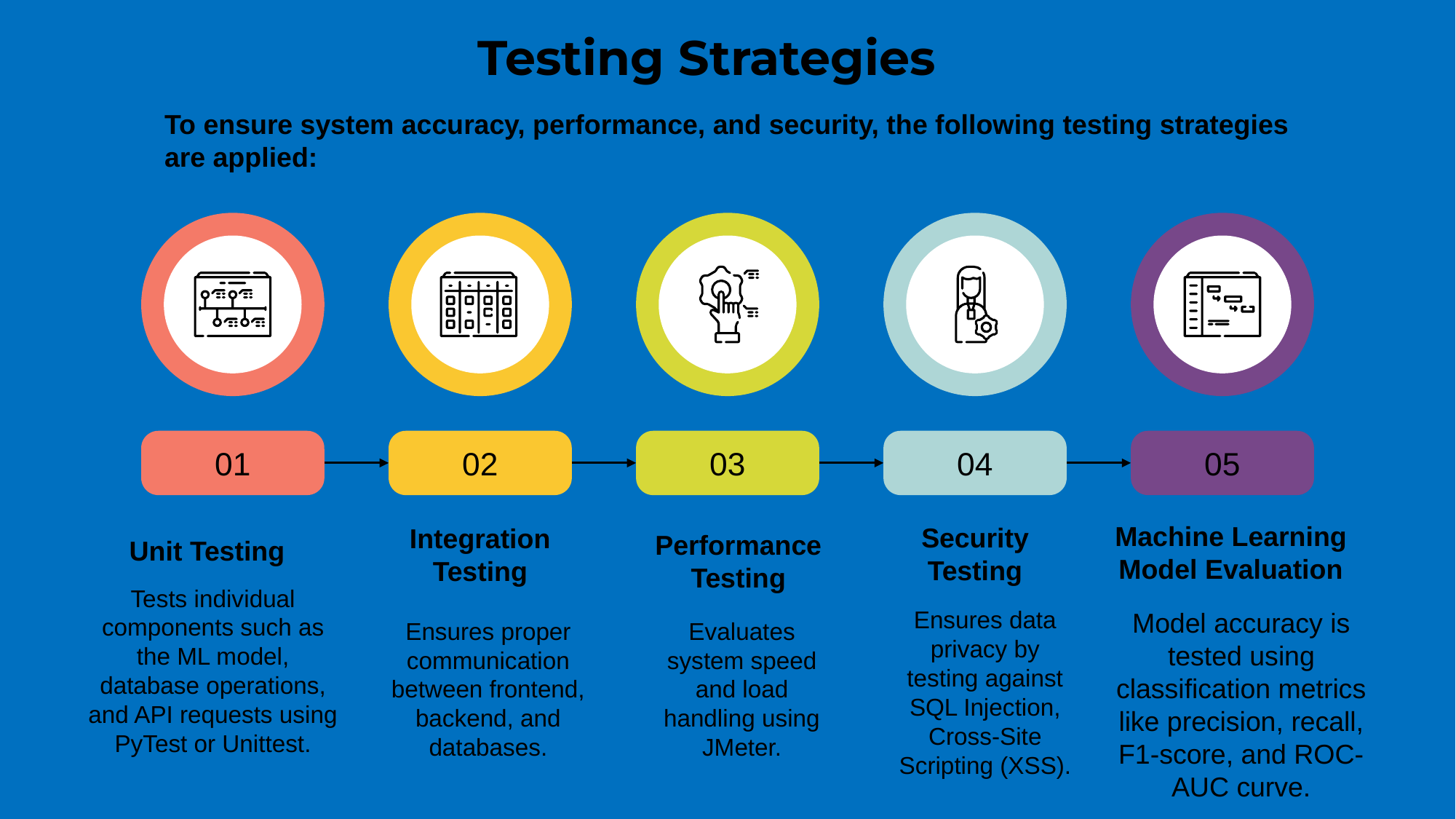

# Testing Strategies
To ensure system accuracy, performance, and security, the following testing strategies are applied:

01
02
03
04
05
Machine Learning Model Evaluation
Security Testing
Integration Testing
Performance Testing
Unit Testing
Tests individual components such as the ML model, database operations, and API requests using PyTest or Unittest.

Ensures data privacy by testing against SQL Injection, Cross-Site Scripting (XSS).

Model accuracy is tested using classification metrics like precision, recall, F1-score, and ROC-AUC curve.

Ensures proper communication between frontend, backend, and databases.

Evaluates system speed and load handling using JMeter.